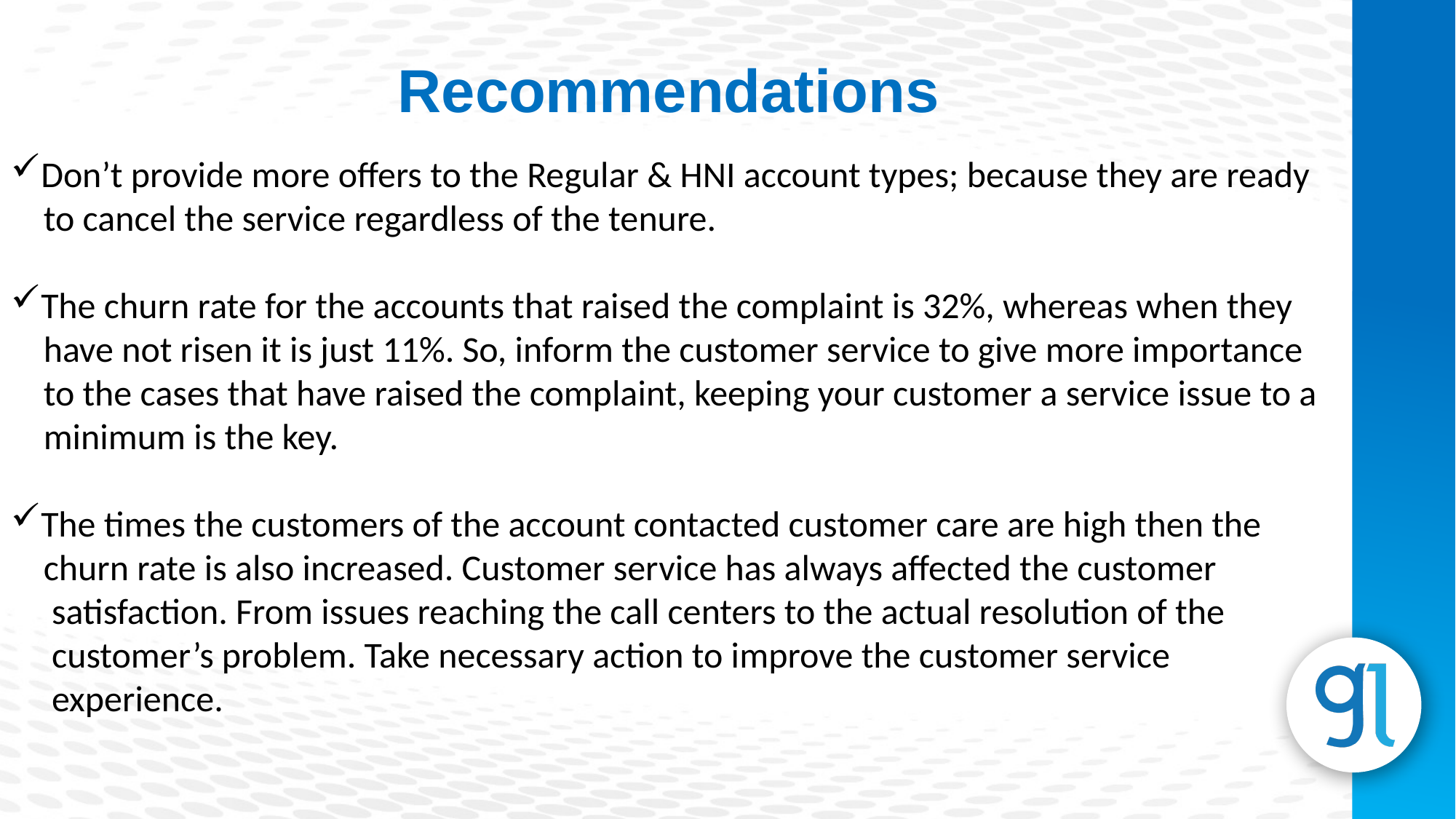

Recommendations

Don’t provide more offers to the Regular & HNI account types; because they are ready
    to cancel the service regardless of the tenure.

The churn rate for the accounts that raised the complaint is 32%, whereas when they
    have not risen it is just 11%. So, inform the customer service to give more importance
    to the cases that have raised the complaint, keeping your customer a service issue to a
    minimum is the key.

The times the customers of the account contacted customer care are high then the
    churn rate is also increased. Customer service has always affected the customer
     satisfaction. From issues reaching the call centers to the actual resolution of the
     customer’s problem. Take necessary action to improve the customer service
     experience.